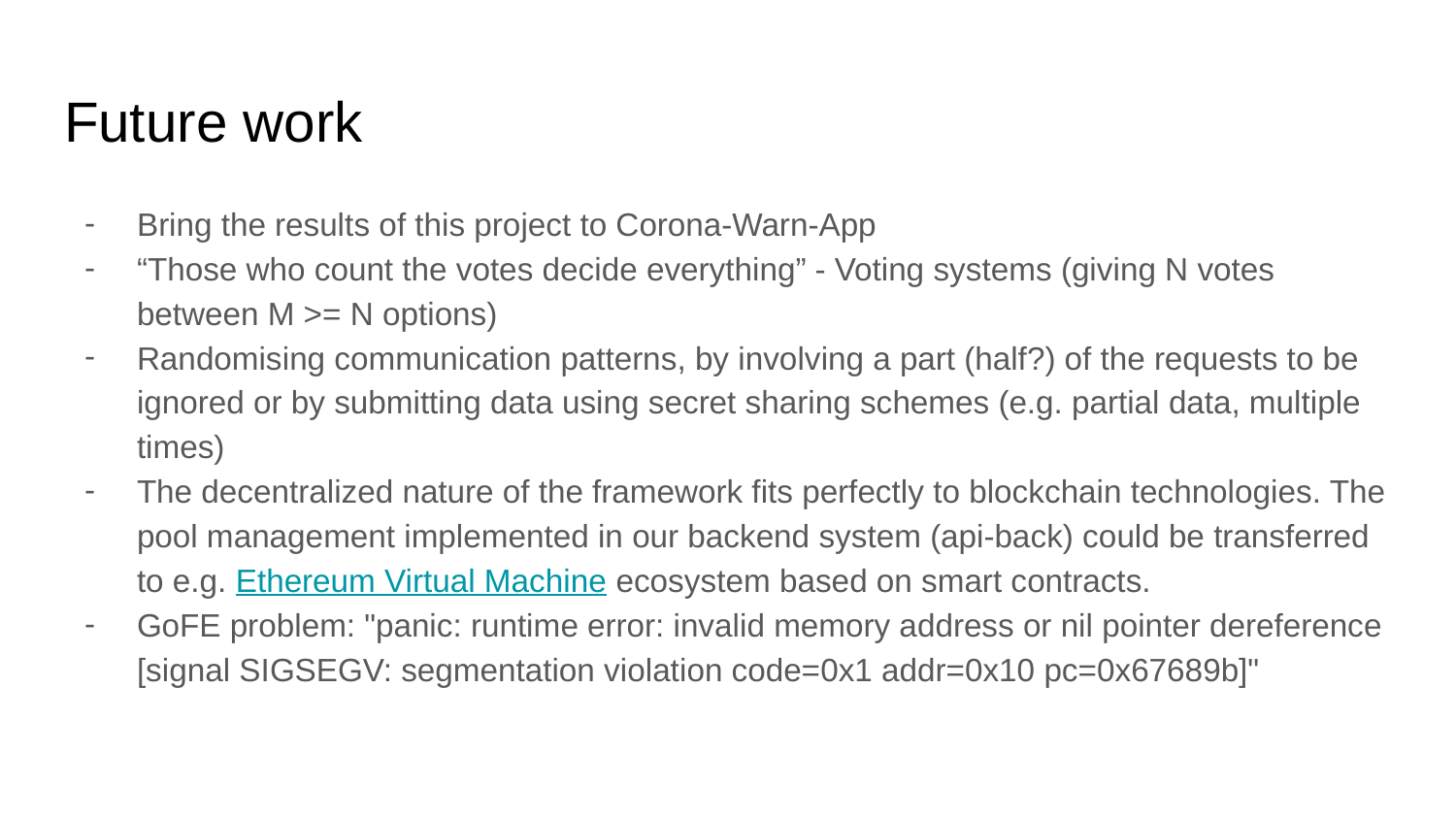

# Future work
Bring the results of this project to Corona-Warn-App
“Those who count the votes decide everything” - Voting systems (giving N votes between M >= N options)
Randomising communication patterns, by involving a part (half?) of the requests to be ignored or by submitting data using secret sharing schemes (e.g. partial data, multiple times)
The decentralized nature of the framework fits perfectly to blockchain technologies. The pool management implemented in our backend system (api-back) could be transferred to e.g. Ethereum Virtual Machine ecosystem based on smart contracts.
GoFE problem: "panic: runtime error: invalid memory address or nil pointer dereference [signal SIGSEGV: segmentation violation code=0x1 addr=0x10 pc=0x67689b]"